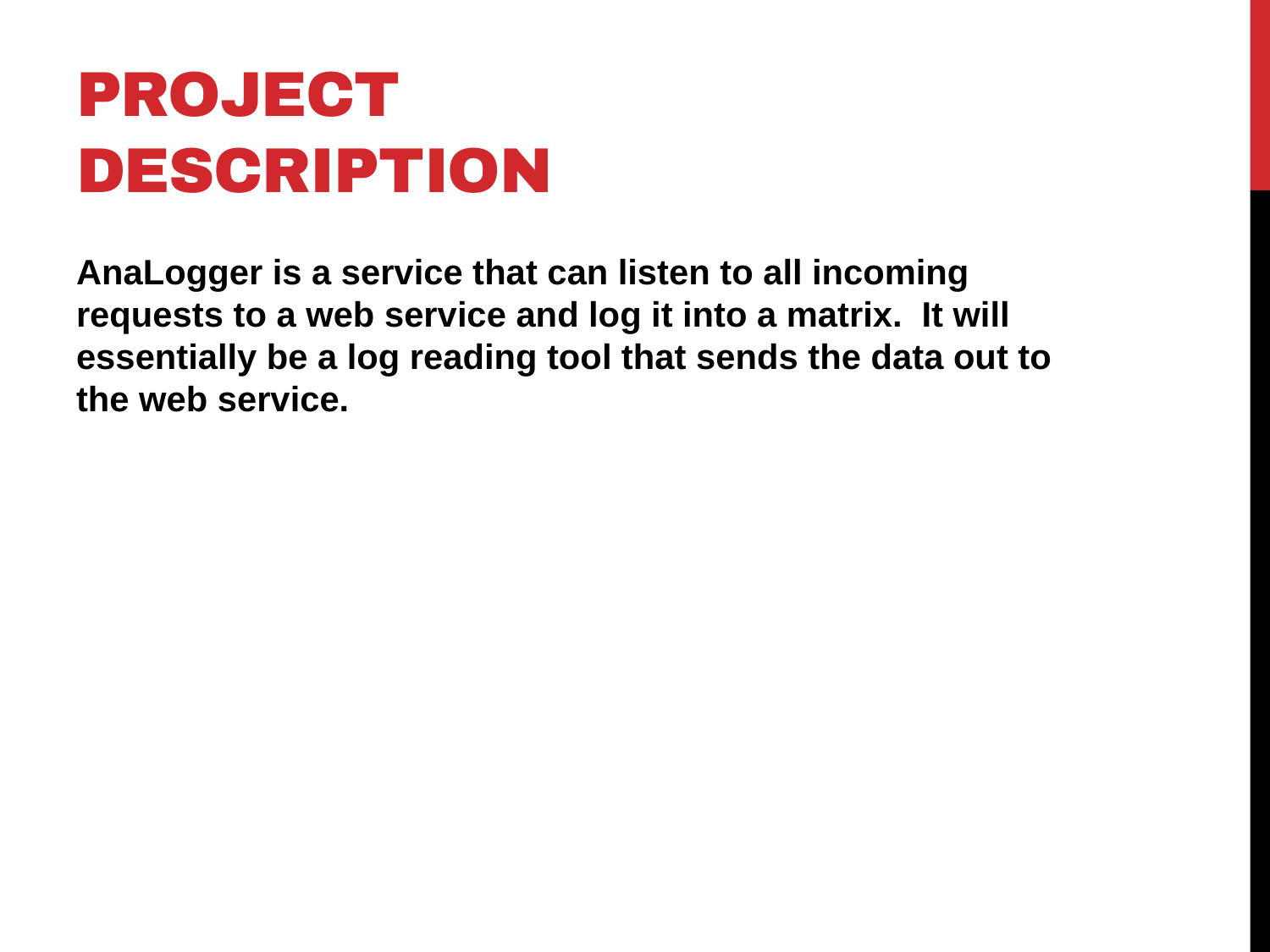

# Project Description
AnaLogger is a service that can listen to all incoming requests to a web service and log it into a matrix.  It will essentially be a log reading tool that sends the data out to the web service.